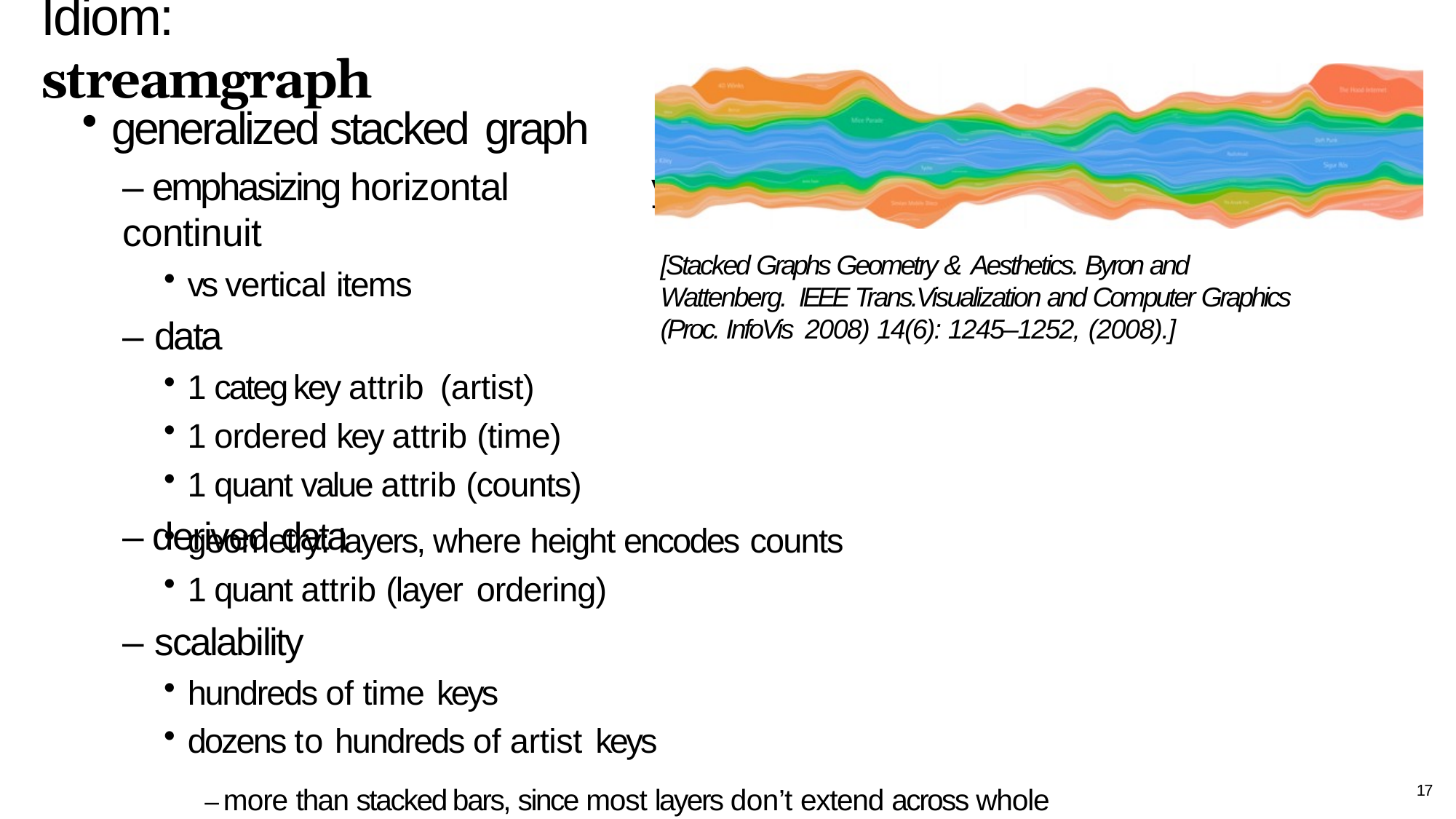

# Idiom: streamgraph

generalized stacked graph
– emphasizing horizontal continuit
vs vertical items
– data
1 categ key attrib (artist)
1 ordered key attrib (time)
1 quant value attrib (counts)
– derived data
y
[Stacked Graphs Geometry & Aesthetics. Byron and Wattenberg.  IEEE Trans.Visualization and Computer Graphics (Proc. InfoVis  2008) 14(6): 1245–1252, (2008).]
geometry: layers, where height encodes counts
1 quant attrib (layer ordering)
– scalability
hundreds of time keys
dozens to hundreds of artist keys
– more than stacked bars, since most layers don’t extend across whole chart
17